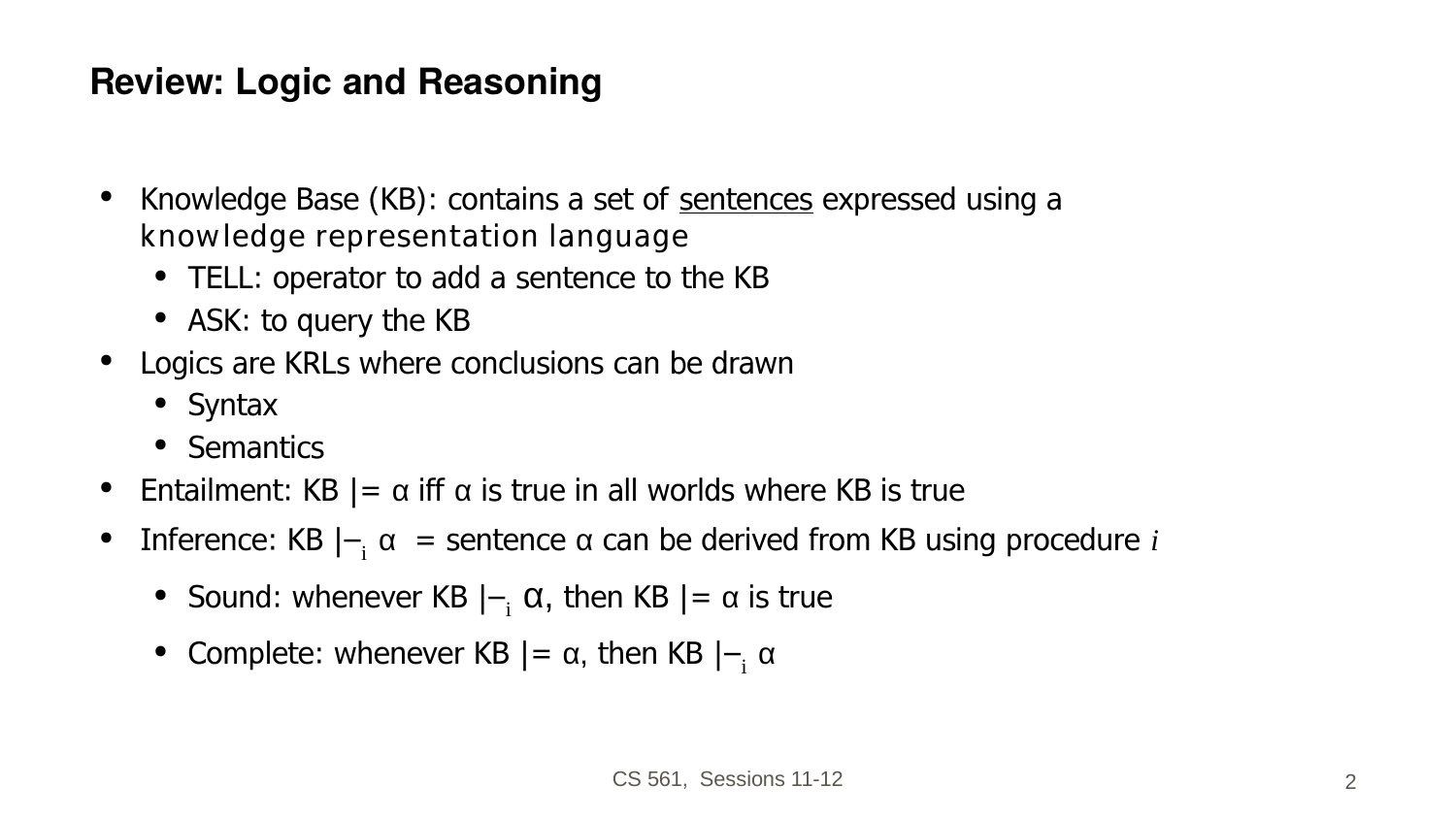

# Review: Logic and Reasoning

Knowledge Base (KB): contains a set of sentences expressed using a knowledge representation language
TELL: operator to add a sentence to the KB
ASK: to query the KB
Logics are KRLs where conclusions can be drawn
Syntax
Semantics
Entailment: KB |= α iff α is true in all worlds where KB is true
Inference: KB |–i α  = sentence α can be derived from KB using procedure i
Sound: whenever KB |–i α, then KB |= α is true
Complete: whenever KB |= α, then KB |–i α

CS 561,  Sessions 11-12
2